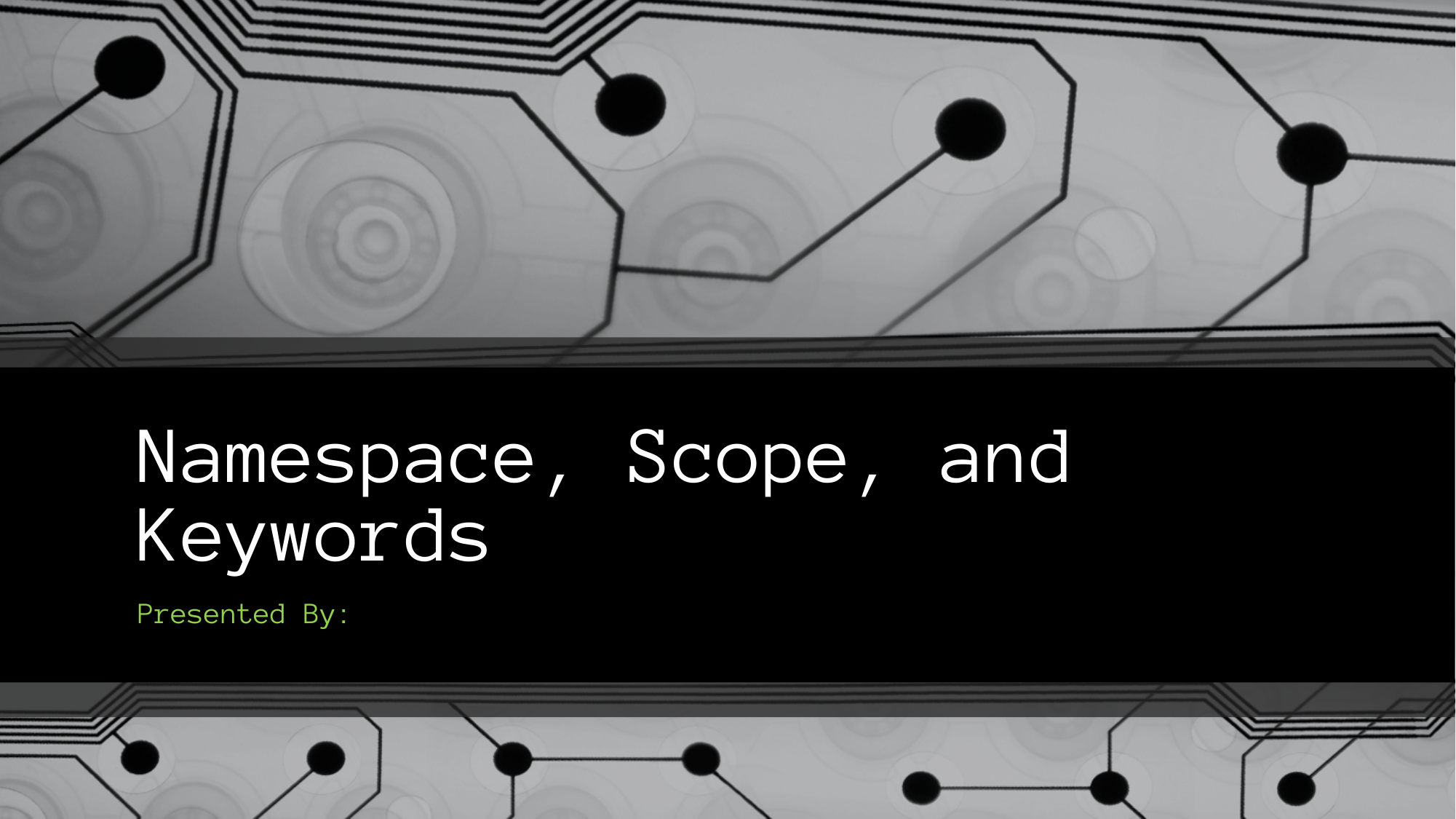

# Namespace, Scope, and Keywords
Presented By: